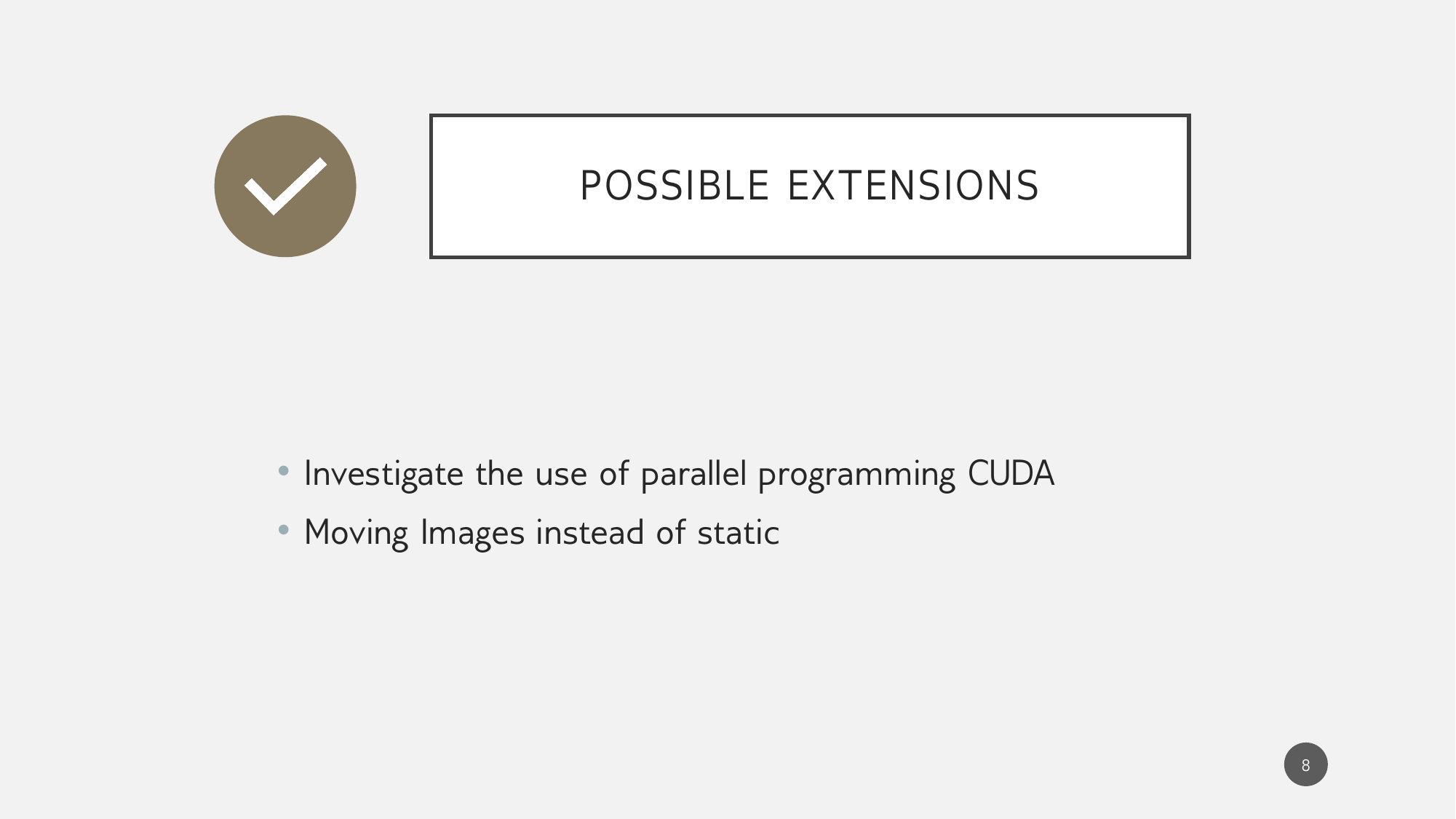

# Possible Extensions

Investigate the use of parallel programming CUDA
Moving Images instead of static
8